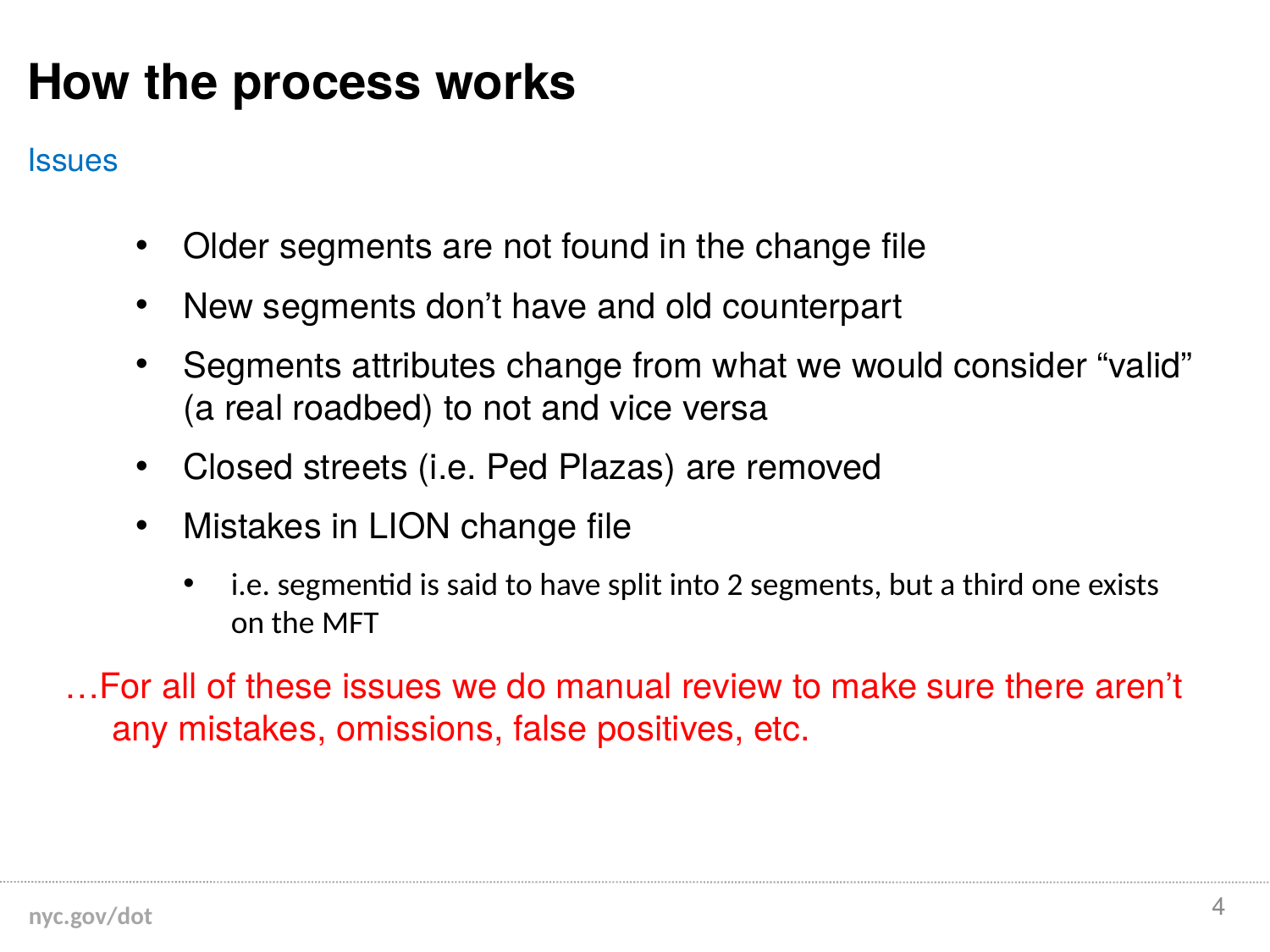

# How the process works
Issues
Older segments are not found in the change file
New segments don’t have and old counterpart
Segments attributes change from what we would consider “valid” (a real roadbed) to not and vice versa
Closed streets (i.e. Ped Plazas) are removed
Mistakes in LION change file
i.e. segmentid is said to have split into 2 segments, but a third one exists on the MFT
…For all of these issues we do manual review to make sure there aren’t any mistakes, omissions, false positives, etc.

4